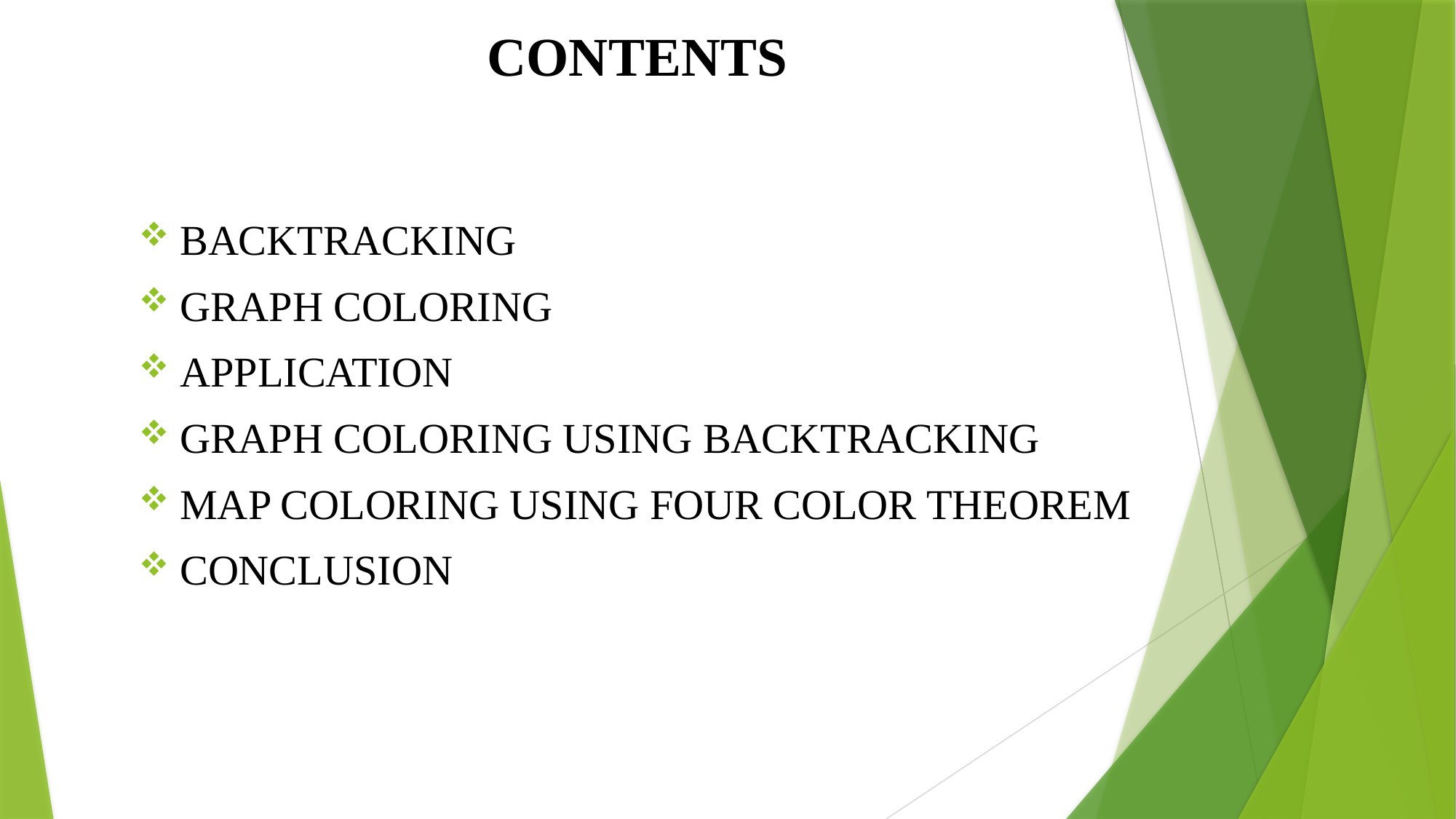

# CONTENTS
BACKTRACKING
GRAPH COLORING
APPLICATION
GRAPH COLORING USING BACKTRACKING
MAP COLORING USING FOUR COLOR THEOREM
CONCLUSION